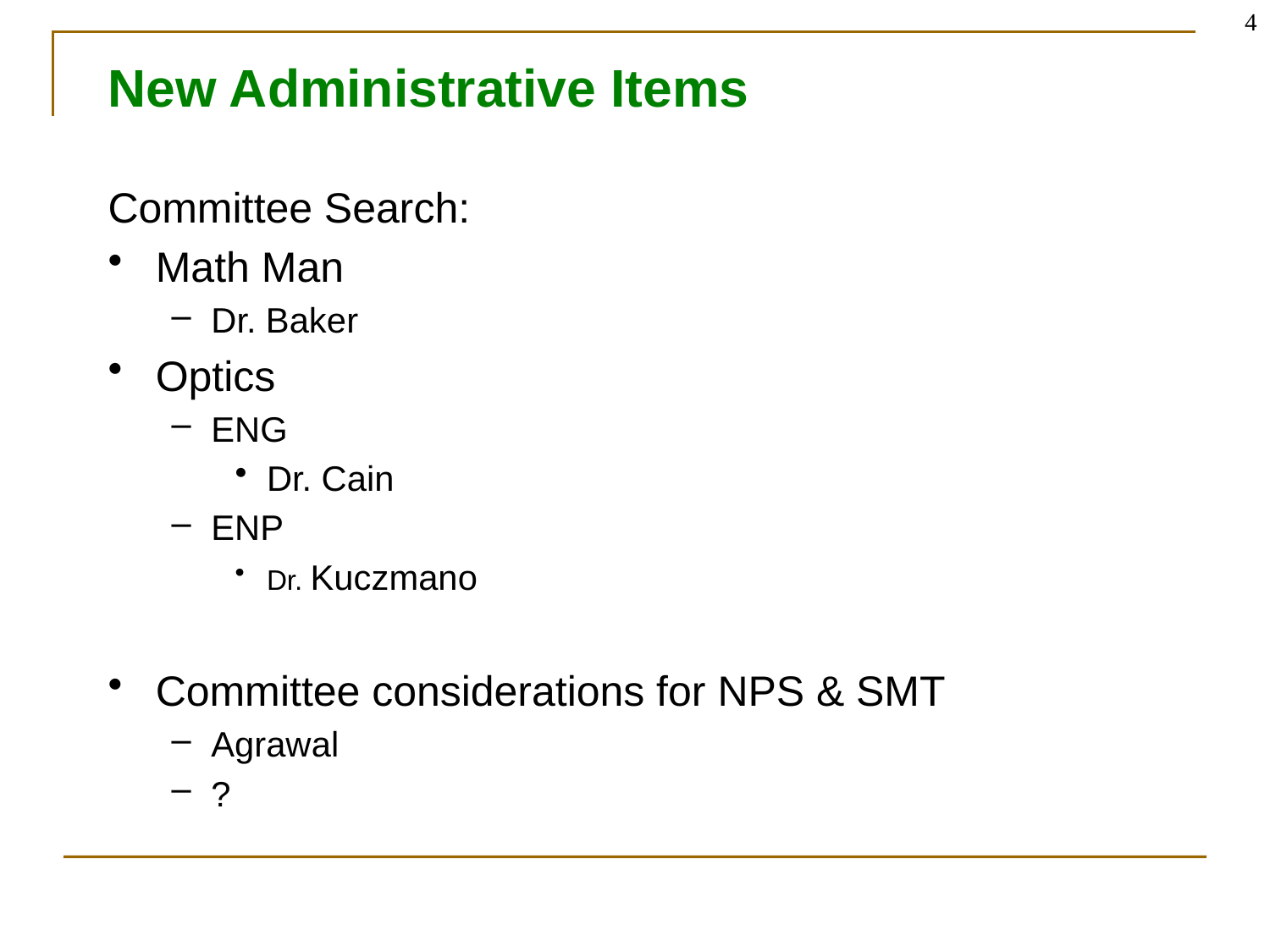

4
# New Administrative Items
Committee Search:
Math Man
Dr. Baker
Optics
ENG
Dr. Cain
ENP
Dr. Kuczmano

Committee considerations for NPS & SMT
Agrawal
?